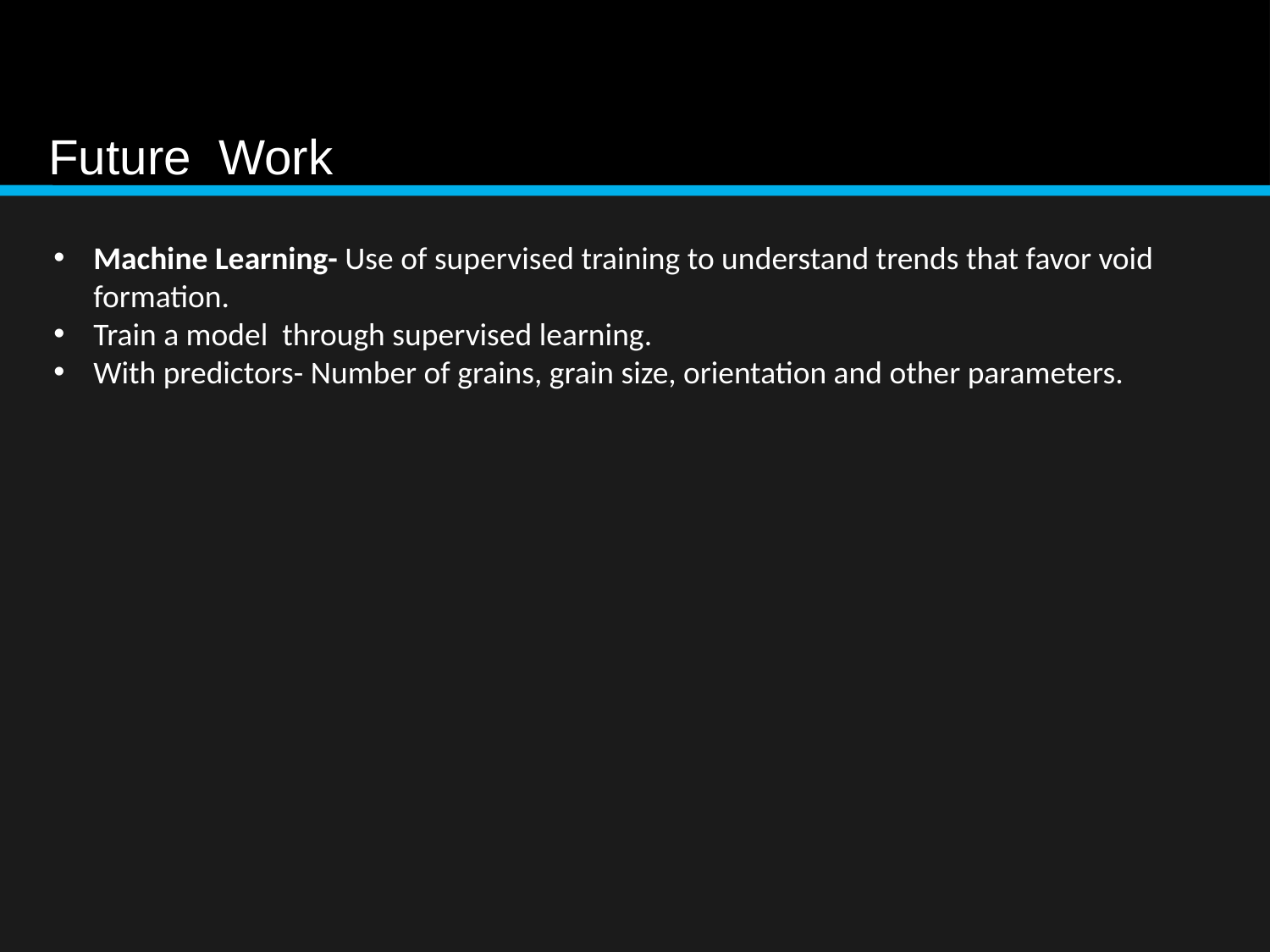

# Future  Work
Machine Learning- Use of supervised training to understand trends that favor void formation.
Train a model  through supervised learning.
With predictors- Number of grains, grain size, orientation and other parameters.